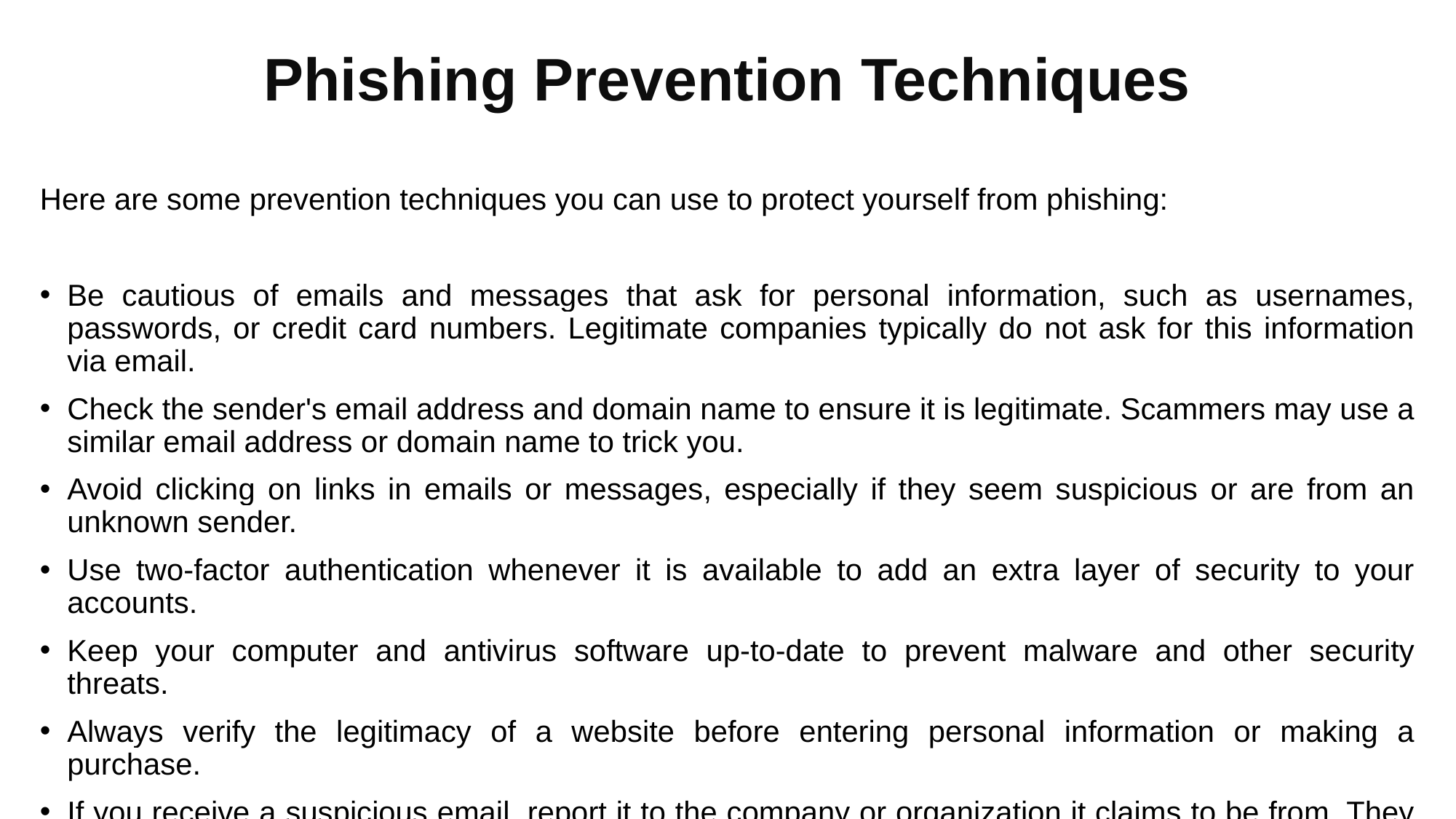

# Phishing Prevention Techniques
Here are some prevention techniques you can use to protect yourself from phishing:

Be cautious of emails and messages that ask for personal information, such as usernames, passwords, or credit card numbers. Legitimate companies typically do not ask for this information via email.
Check the sender's email address and domain name to ensure it is legitimate. Scammers may use a similar email address or domain name to trick you.
Avoid clicking on links in emails or messages, especially if they seem suspicious or are from an unknown sender.
Use two-factor authentication whenever it is available to add an extra layer of security to your accounts.
Keep your computer and antivirus software up-to-date to prevent malware and other security threats.
Always verify the legitimacy of a website before entering personal information or making a purchase.
If you receive a suspicious email, report it to the company or organization it claims to be from. They can investigate and take appropriate action.